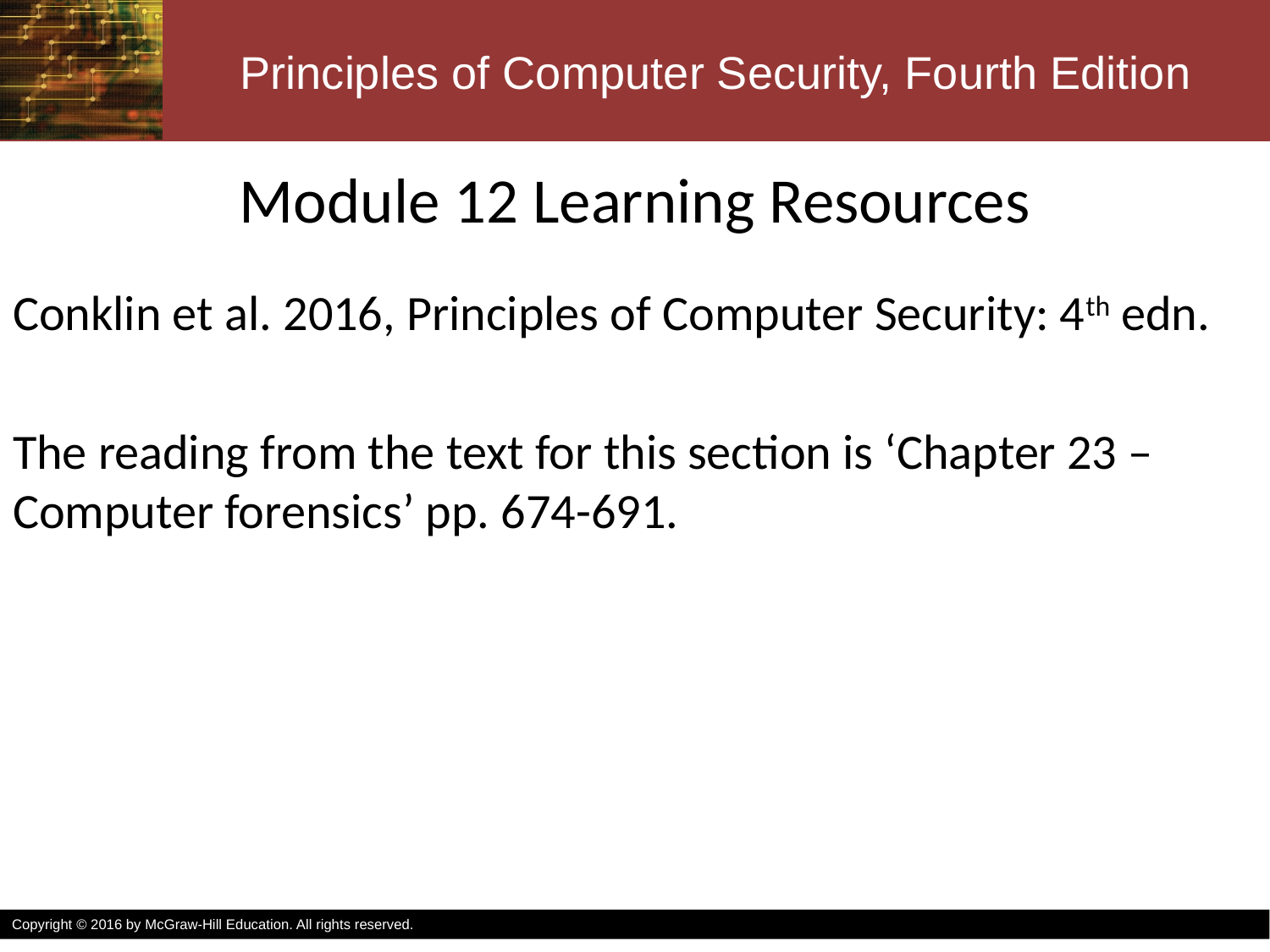

# Module 12 Learning Resources
Conklin et al. 2016, Principles of Computer Security: 4th edn.

The reading from the text for this section is ‘Chapter 23 – Computer forensics’ pp. 674-691.